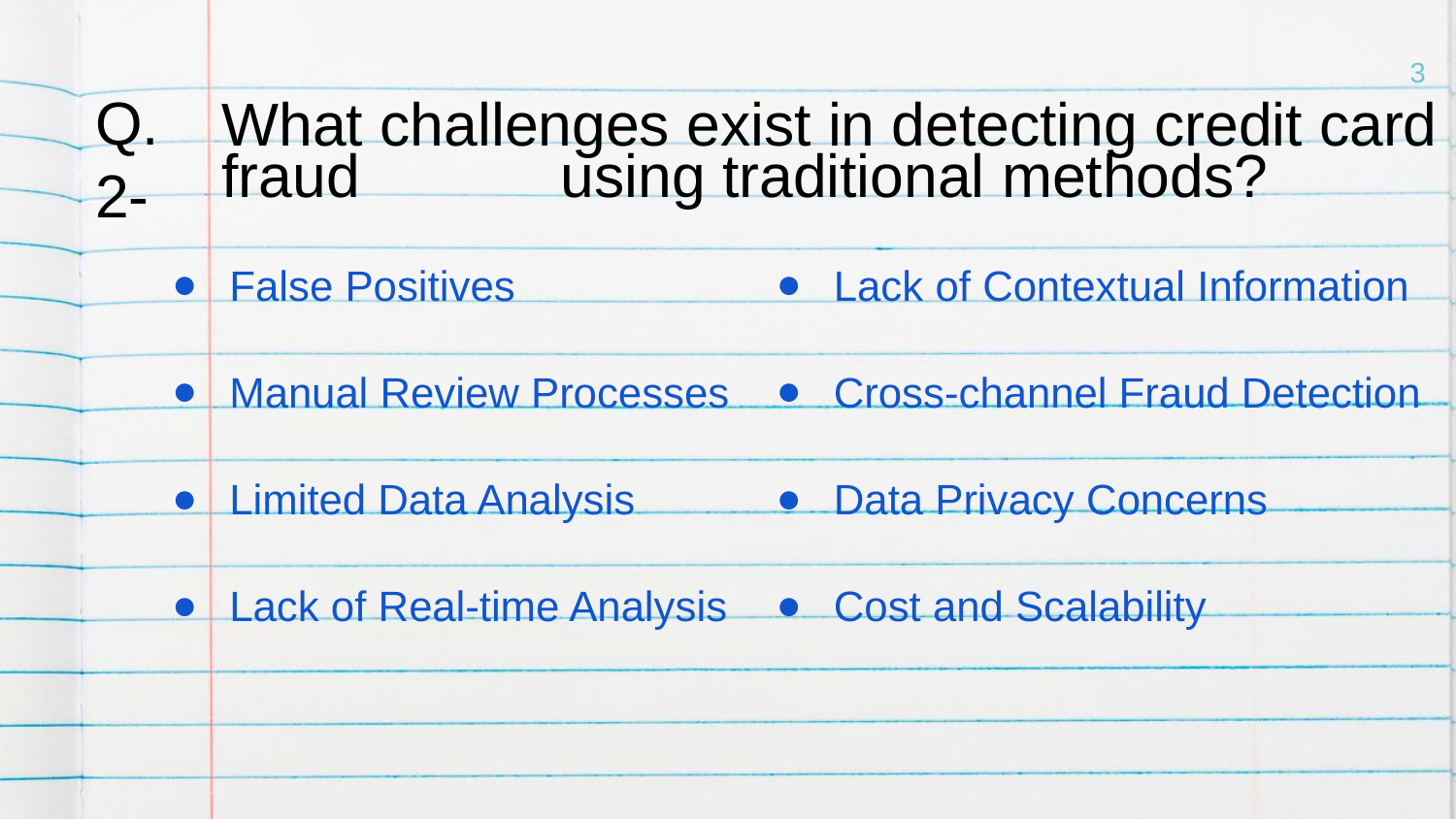

3
Q. 2-
What challenges exist in detecting credit card fraud            using traditional methods?
False Positives

Manual Review Processes

Limited Data Analysis

Lack of Real-time Analysis

Lack of Contextual Information

Cross-channel Fraud Detection

Data Privacy Concerns

Cost and Scalability